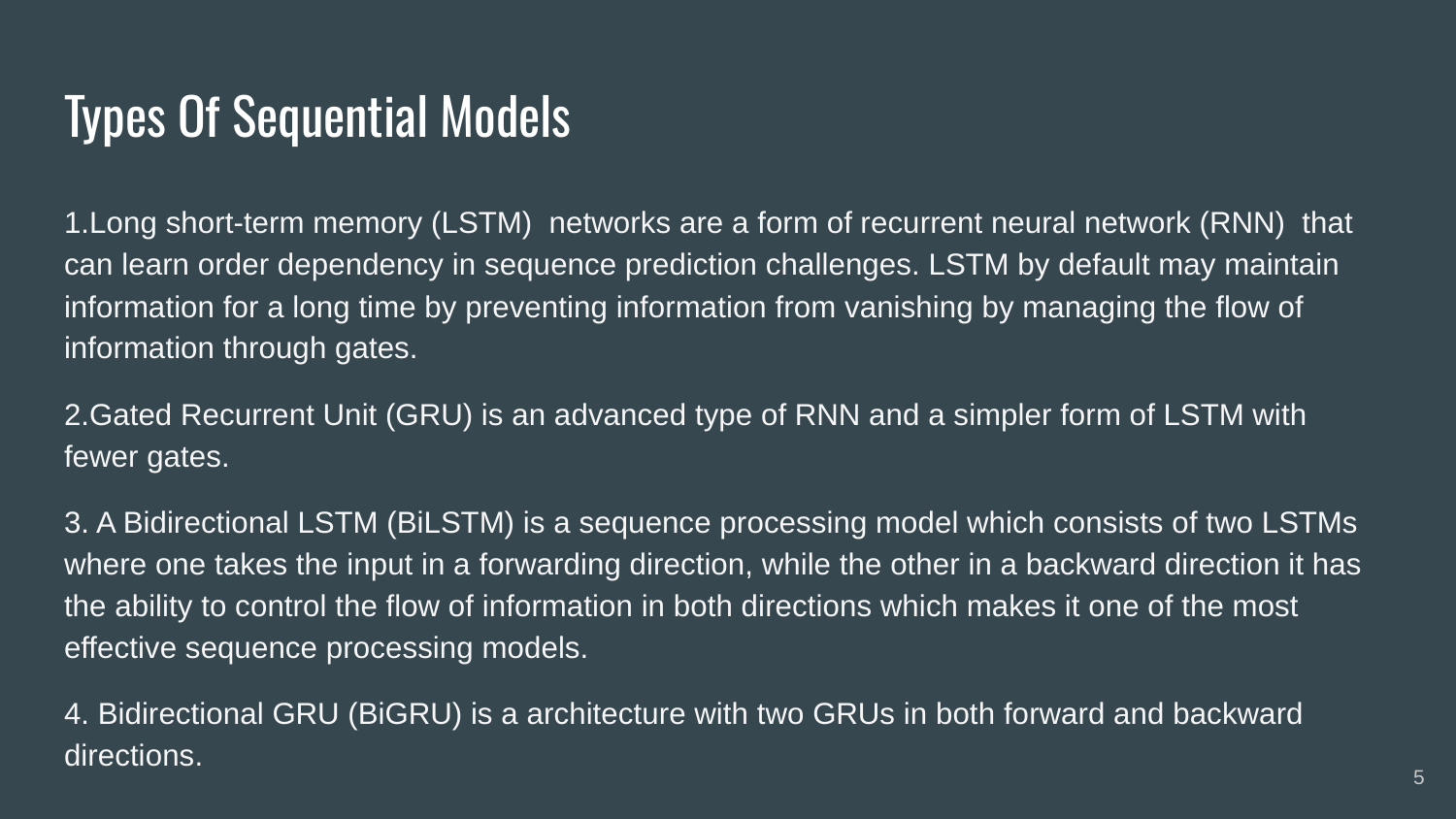

# Types Of Sequential Models
1.Long short-term memory (LSTM)  networks are a form of recurrent neural network (RNN)  that can learn order dependency in sequence prediction challenges. LSTM by default may maintain information for a long time by preventing information from vanishing by managing the flow of information through gates.
2.Gated Recurrent Unit (GRU) is an advanced type of RNN and a simpler form of LSTM with fewer gates.
3. A Bidirectional LSTM (BiLSTM) is a sequence processing model which consists of two LSTMs where one takes the input in a forwarding direction, while the other in a backward direction it has the ability to control the flow of information in both directions which makes it one of the most effective sequence processing models.
4. Bidirectional GRU (BiGRU) is a architecture with two GRUs in both forward and backward directions.
5